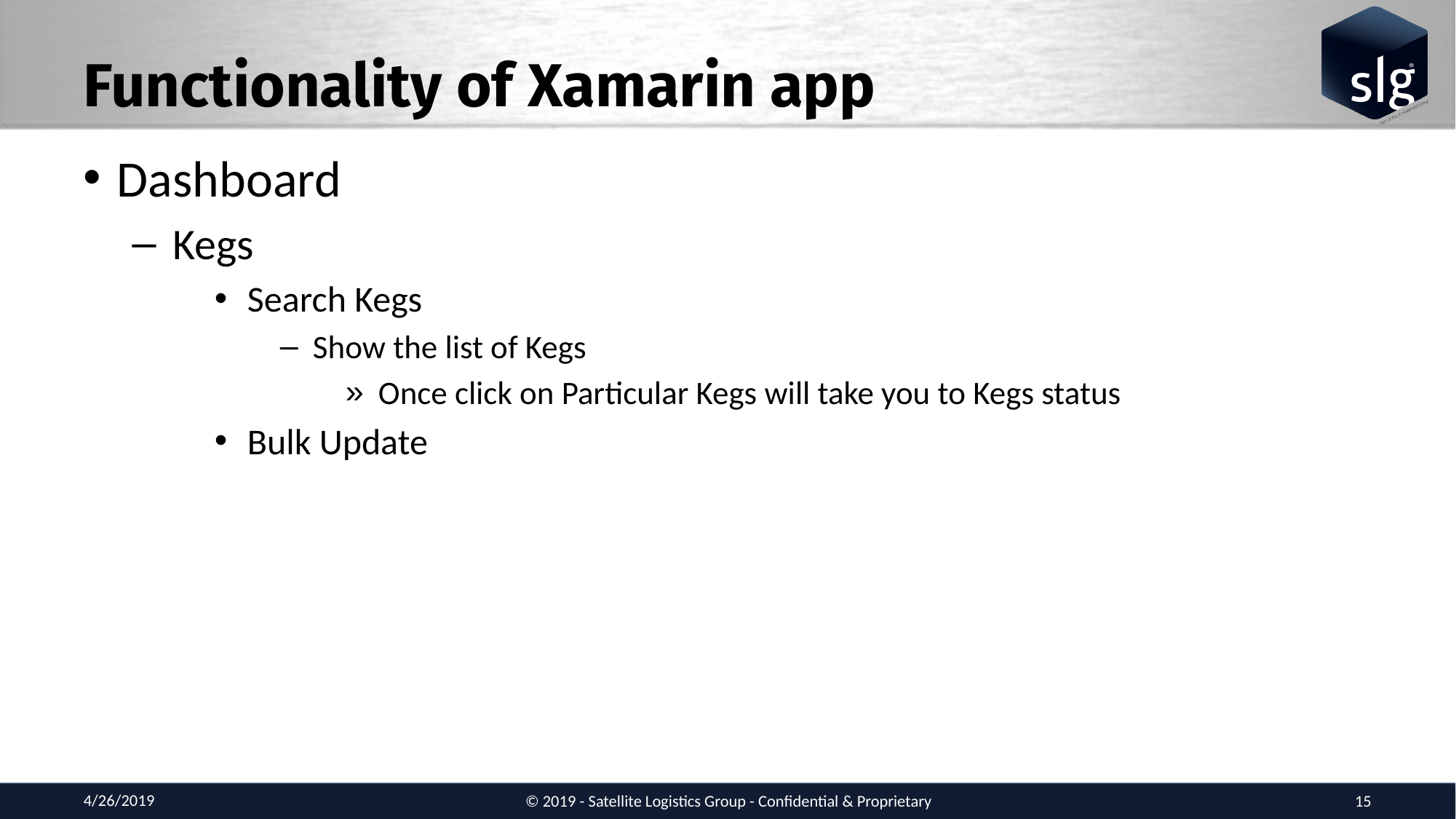

# Functionality of Xamarin app
Dashboard
Kegs
Search Kegs
Show the list of Kegs
Once click on Particular Kegs will take you to Kegs status
Bulk Update
4/26/2019
© 2019 - Satellite Logistics Group - Confidential & Proprietary
15